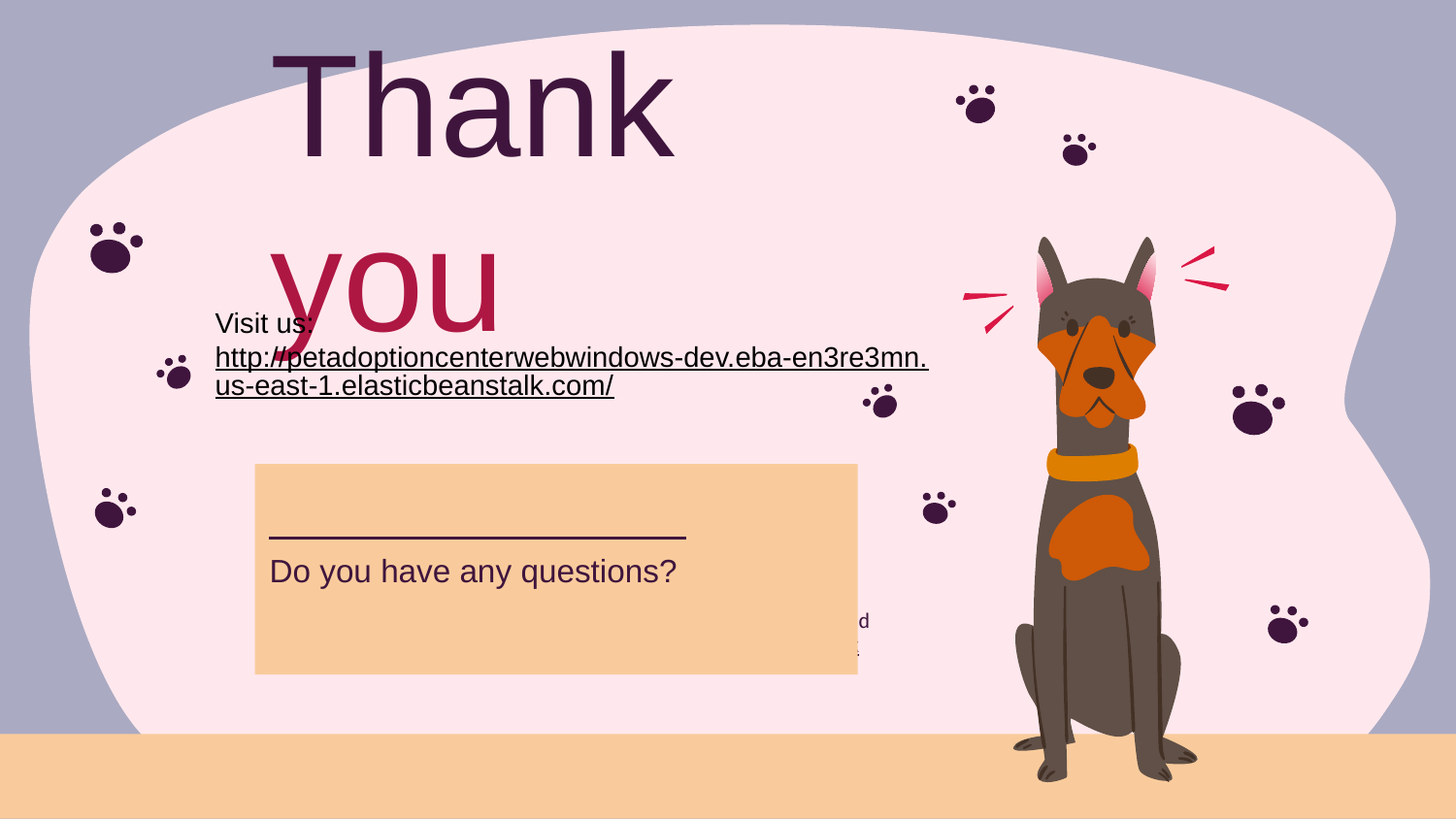

# Thank you

Visit us:
http://petadoptioncenterwebwindows-dev.eba-en3re3mn.us-east-1.elasticbeanstalk.com/

Do you have any questions?